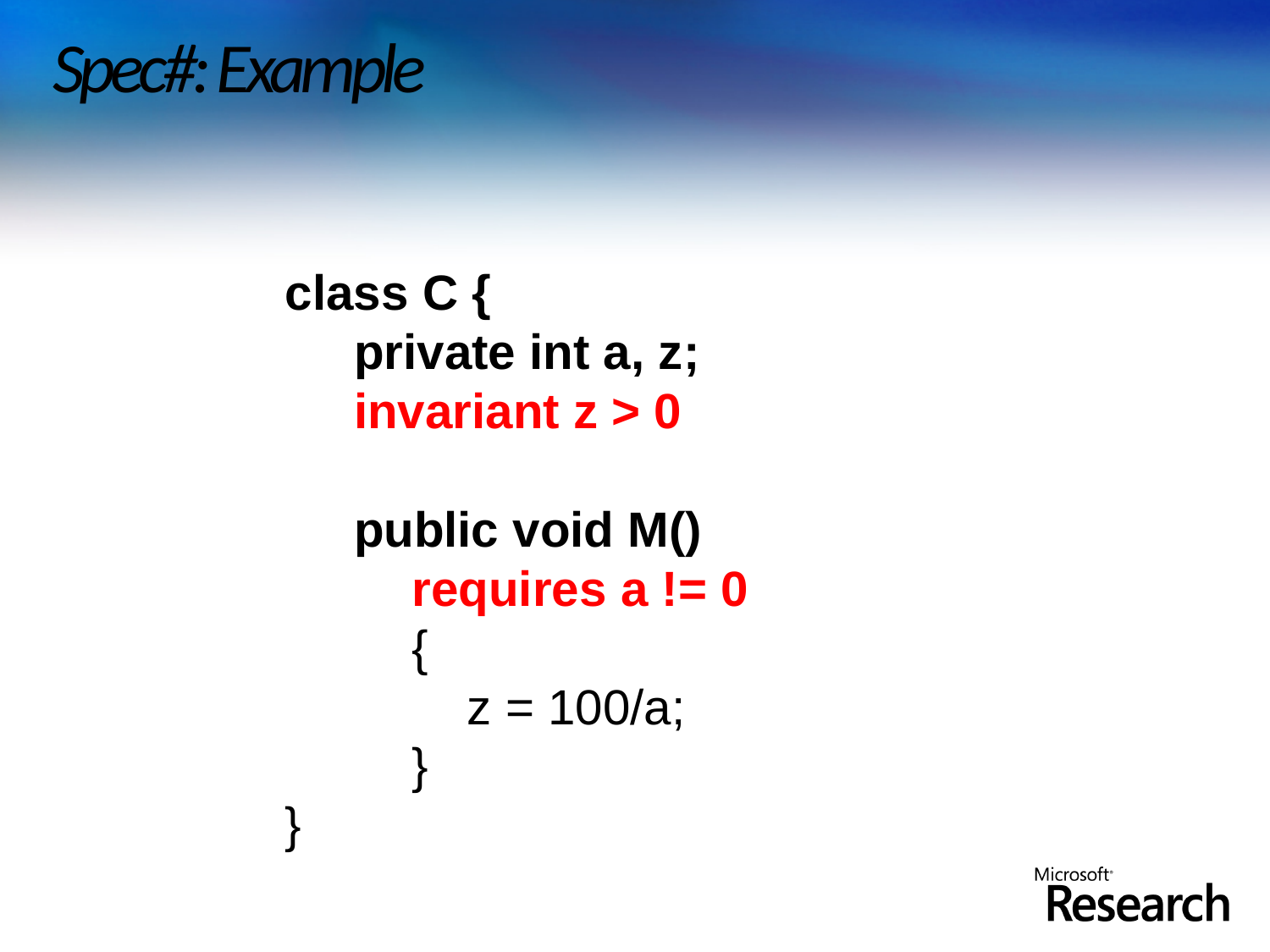

# Spec#: Example
class C {
     private int a, z;
     invariant z > 0

     public void M()
 	requires a != 0
	{
	    z = 100/a;
	}
}